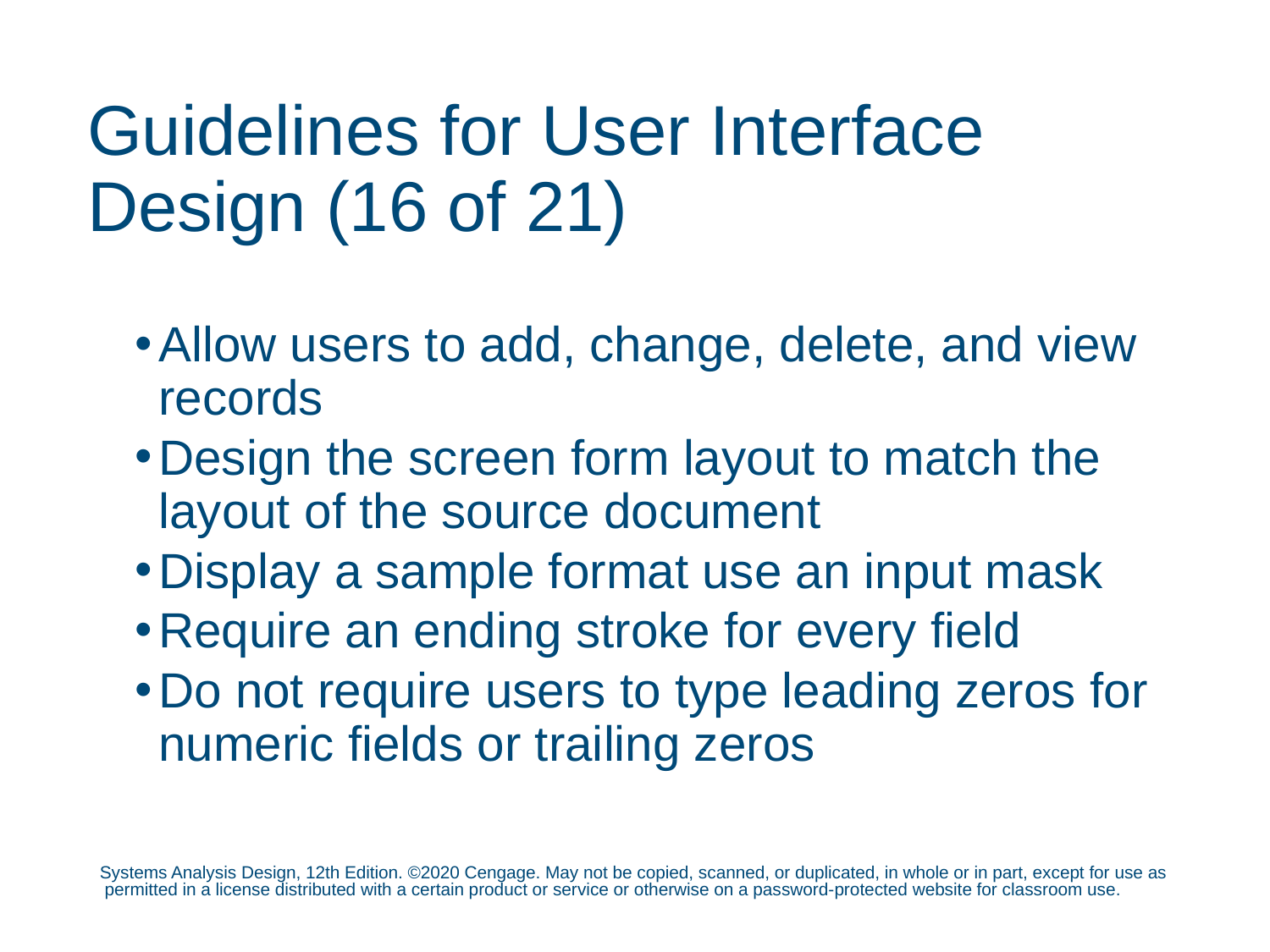

# Guidelines for User Interface Design (16 of 21)

Allow users to add, change, delete, and view records
Design the screen form layout to match the layout of the source document
Display a sample format use an input mask
Require an ending stroke for every field
Do not require users to type leading zeros for numeric fields or trailing zeros
Systems Analysis Design, 12th Edition. ©2020 Cengage. May not be copied, scanned, or duplicated, in whole or in part, except for use as permitted in a license distributed with a certain product or service or otherwise on a password-protected website for classroom use.